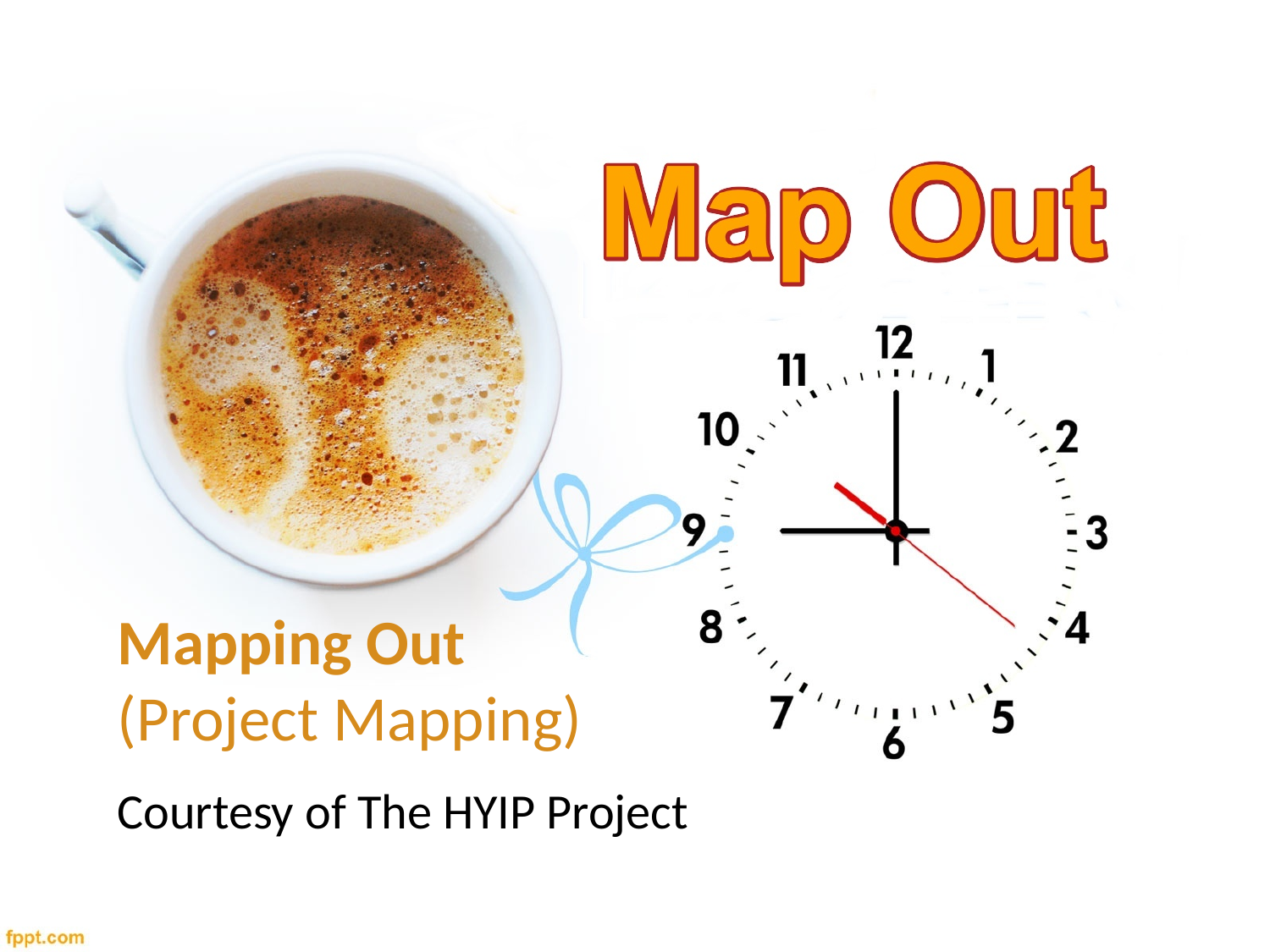

# Mapping Out (Project Mapping)
Courtesy of The HYIP Project